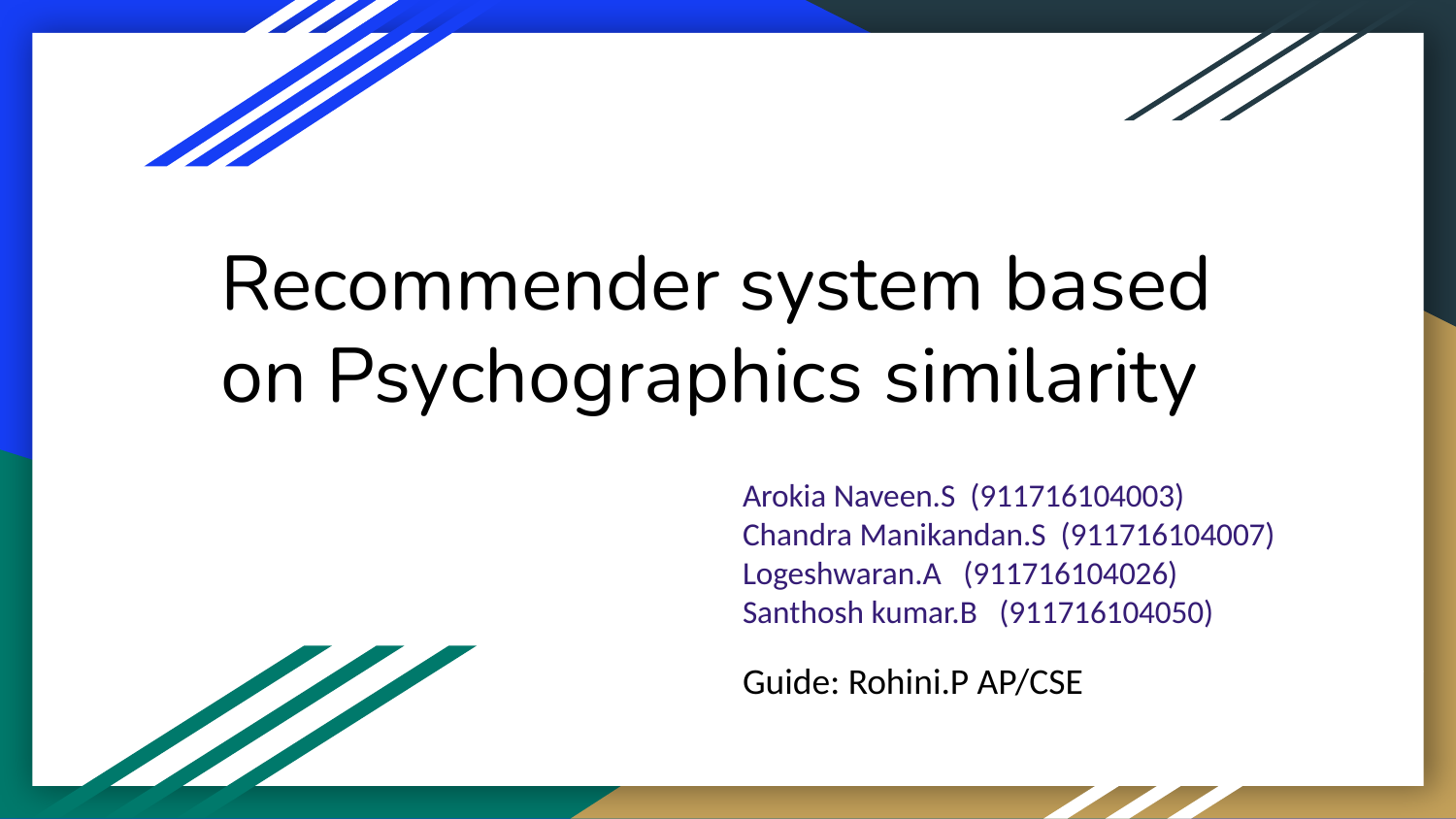

Recommender system based on Psychographics similarity
Arokia Naveen.S  (911716104003)
Chandra Manikandan.S  (911716104007)
Logeshwaran.A   (911716104026)
Santhosh kumar.B   (911716104050)

Guide: Rohini.P AP/CSE